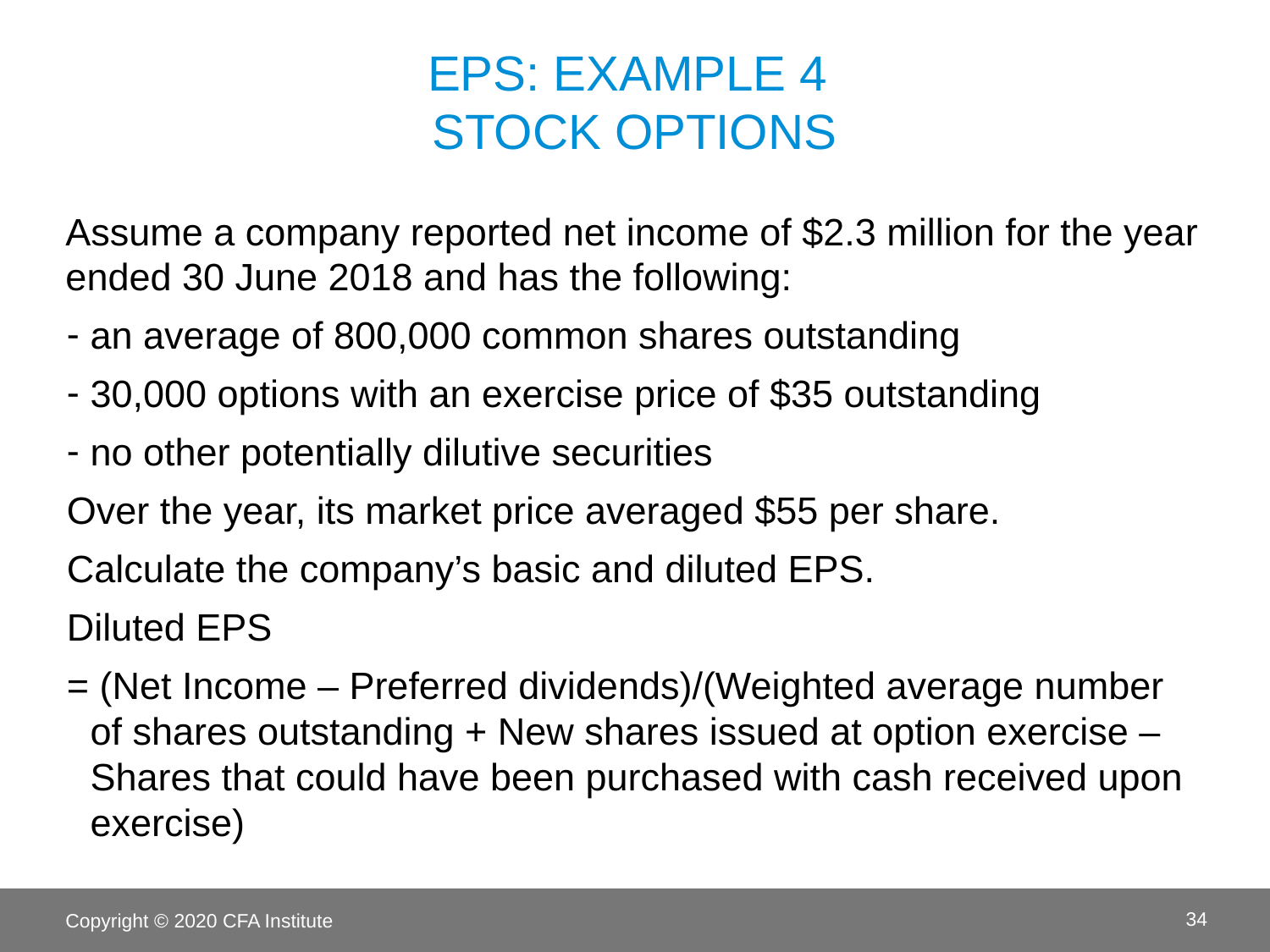

# EPS: Example 4 Stock Options
Assume a company reported net income of $2.3 million for the year ended 30 June 2018 and has the following:
an average of 800,000 common shares outstanding
30,000 options with an exercise price of $35 outstanding
no other potentially dilutive securities
Over the year, its market price averaged $55 per share.
Calculate the company’s basic and diluted EPS.
Diluted EPS
= (Net Income – Preferred dividends)/(Weighted average number of shares outstanding + New shares issued at option exercise – Shares that could have been purchased with cash received upon exercise)

Copyright © 2020 CFA Institute
34